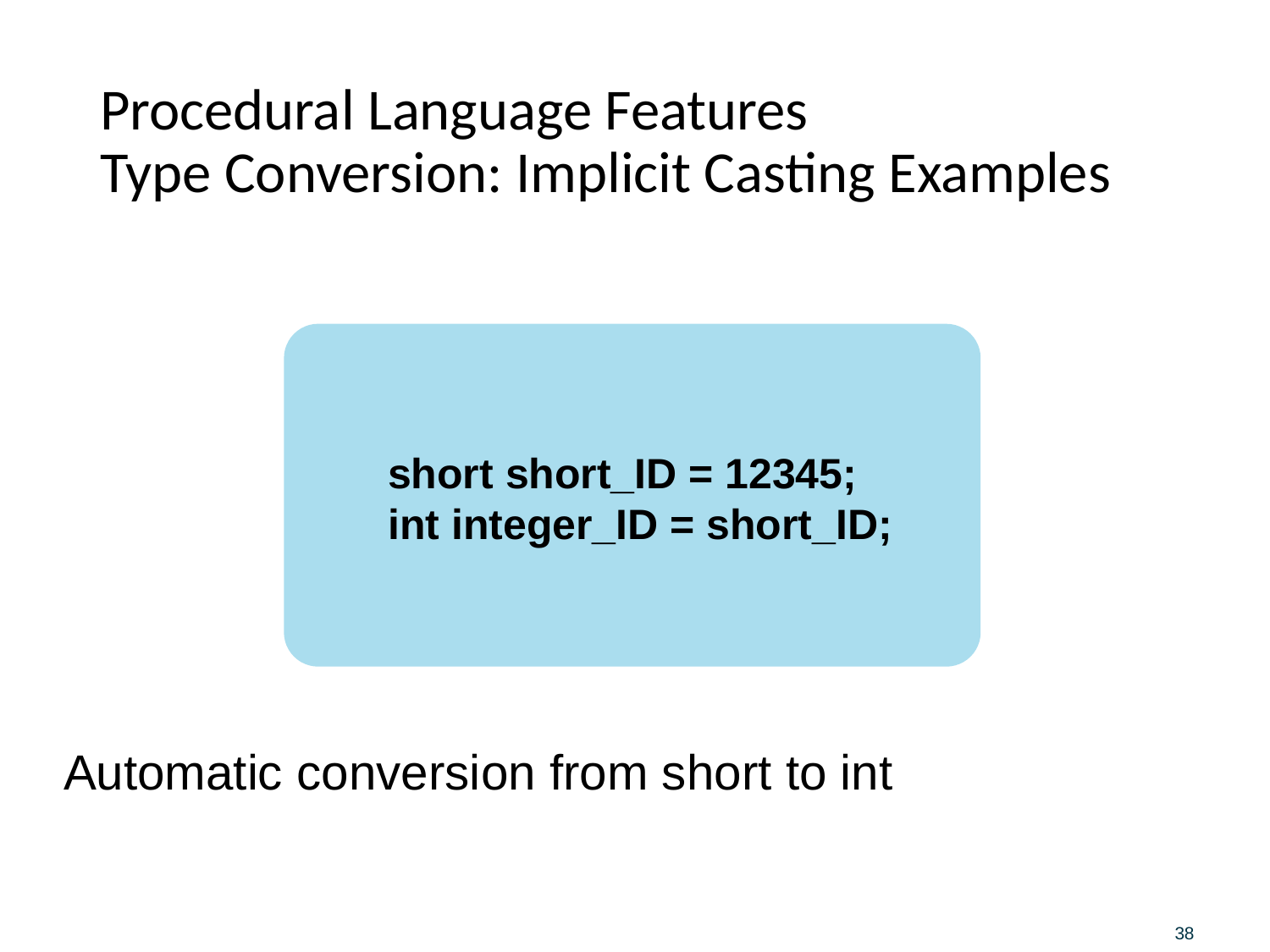

# Procedural Language Features Type Conversion: Implicit Casting Examples

short short_ID = 12345;
int integer_ID = short_ID;
Automatic conversion from short to int
38